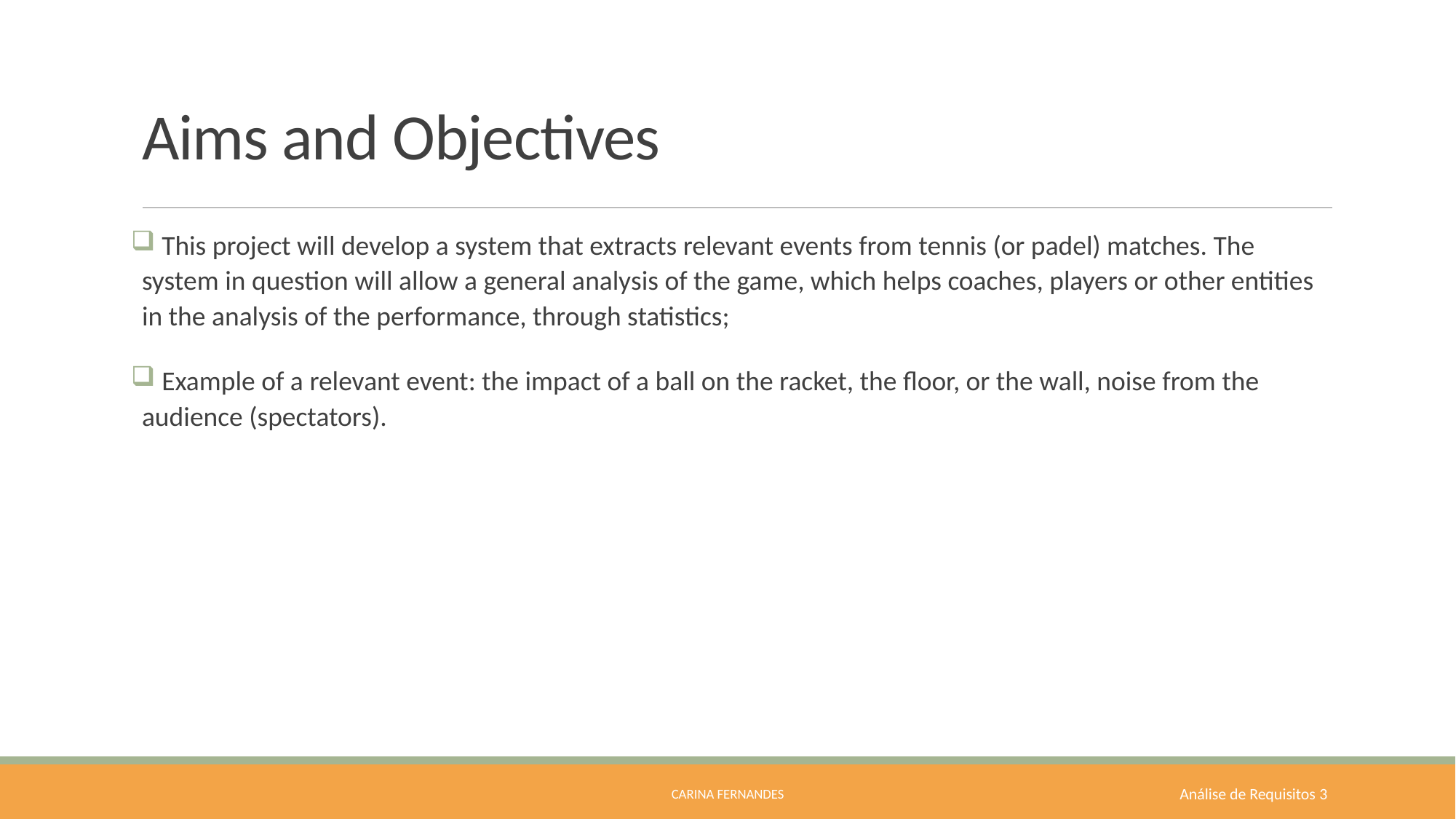

# Aims and Objectives
 This project will develop a system that extracts relevant events from tennis (or padel) matches. The system in question will allow a general analysis of the game, which helps coaches, players or other entities in the analysis of the performance, through statistics;
 Example of a relevant event: the impact of a ball on the racket, the floor, or the wall, noise from the audience (spectators).
Carina Fernandes
Análise de Requisitos 3